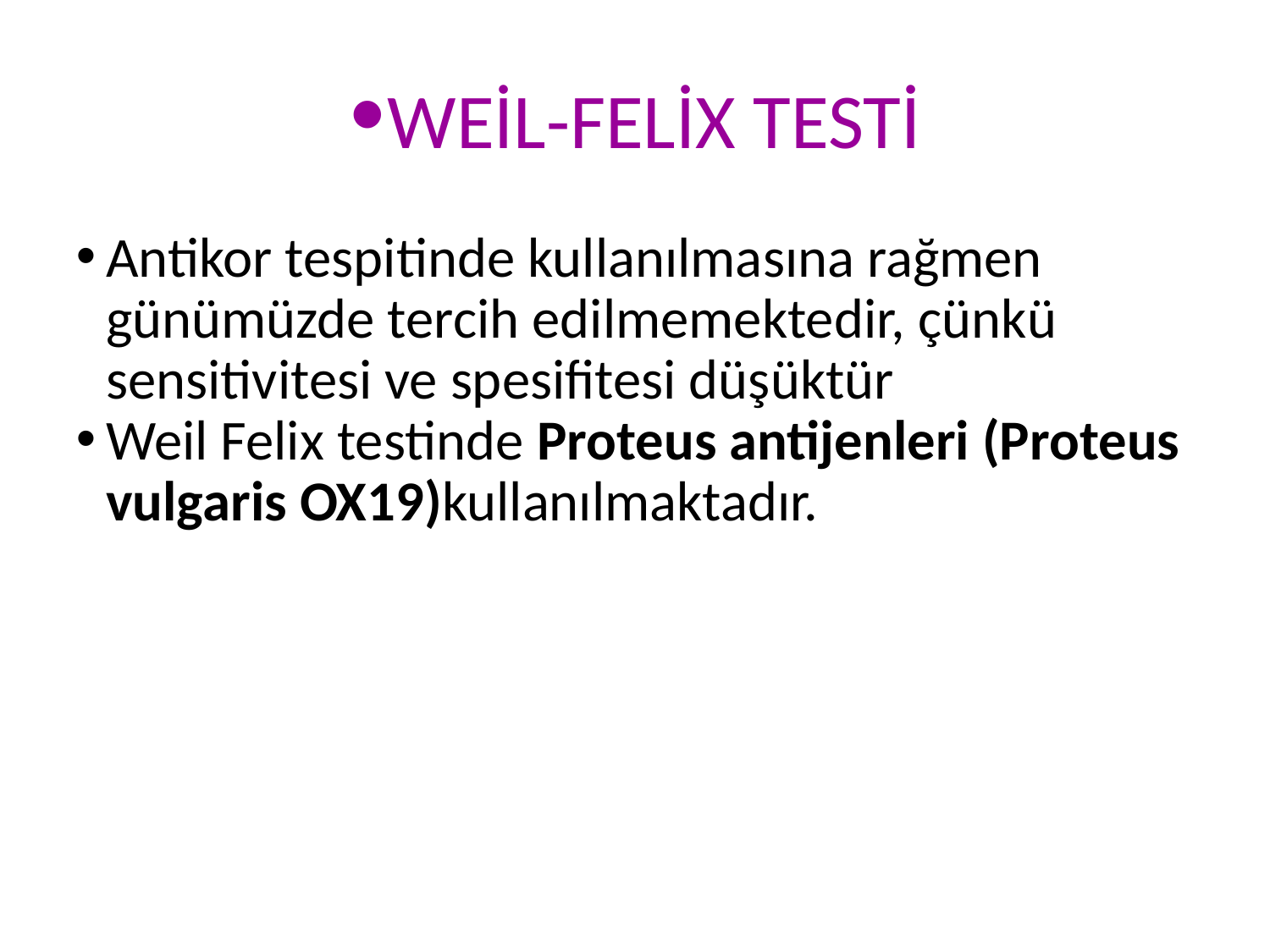

WEİL-FELİX TESTİ
Antikor tespitinde kullanılmasına rağmen günümüzde tercih edilmemektedir, çünkü sensitivitesi ve spesifitesi düşüktür
Weil Felix testinde Proteus antijenleri (Proteus vulgaris OX19)kullanılmaktadır.